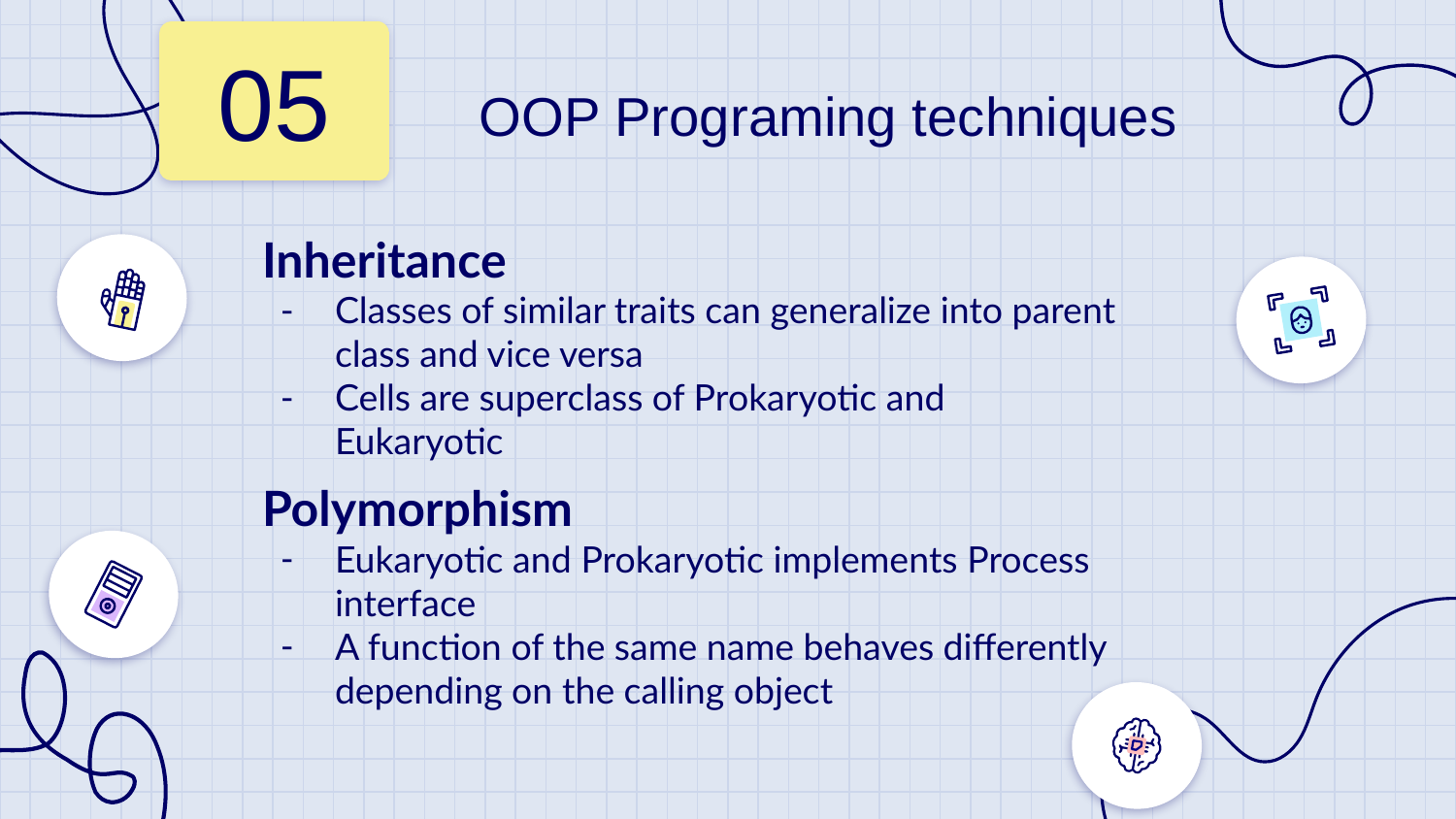

05
# OOP Programing techniques
Inheritance
Classes of similar traits can generalize into parent class and vice versa
Cells are superclass of Prokaryotic and Eukaryotic

Polymorphism
Eukaryotic and Prokaryotic implements Process interface
A function of the same name behaves differently depending on the calling object